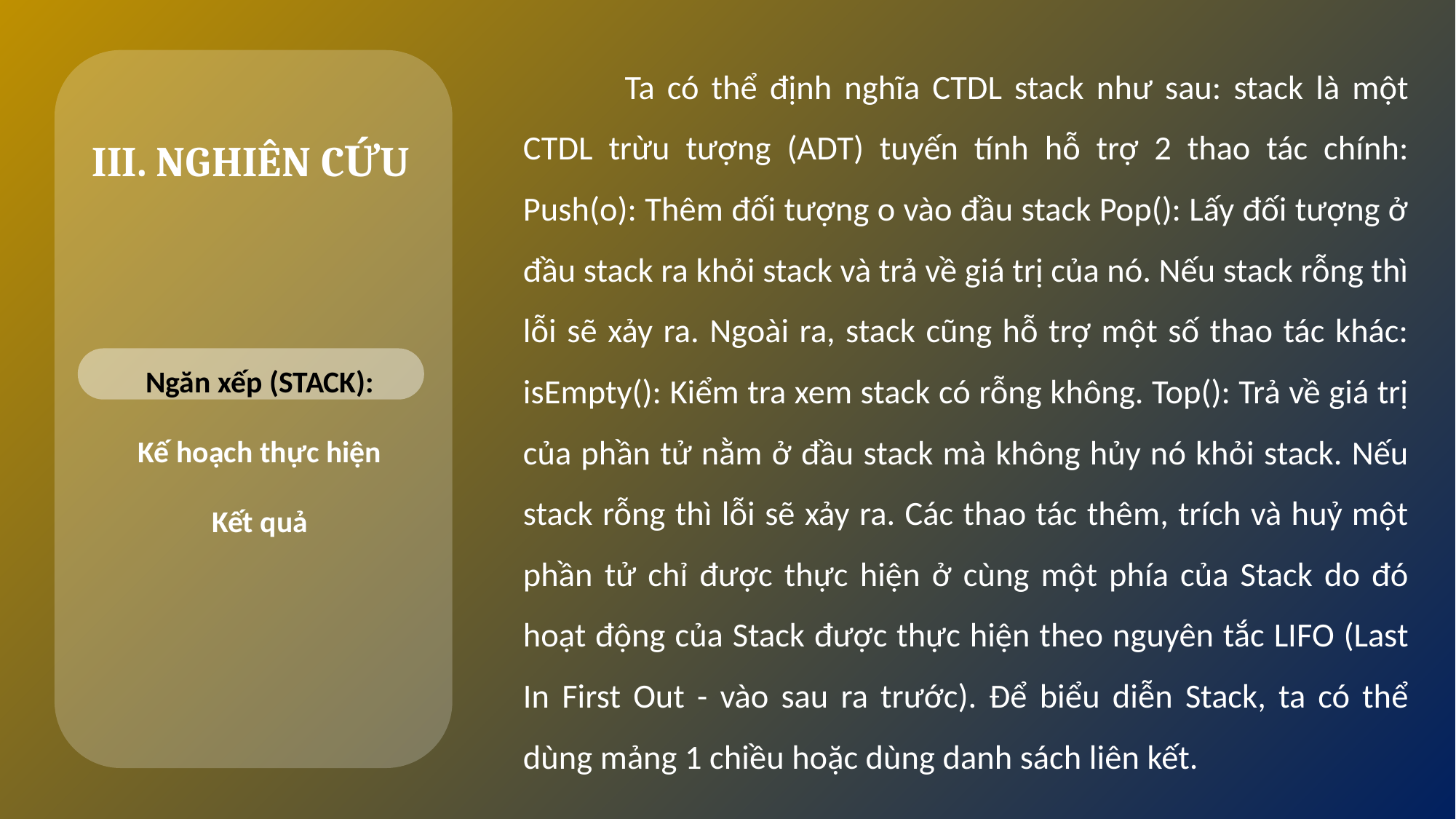

Ta có thể định nghĩa CTDL stack như sau: stack là một CTDL trừu tượng (ADT) tuyến tính hỗ trợ 2 thao tác chính: Push(o): Thêm đối tượng o vào đầu stack Pop(): Lấy đối tượng ở đầu stack ra khỏi stack và trả về giá trị của nó. Nếu stack rỗng thì lỗi sẽ xảy ra. Ngoài ra, stack cũng hỗ trợ một số thao tác khác: isEmpty(): Kiểm tra xem stack có rỗng không. Top(): Trả về giá trị của phần tử nằm ở đầu stack mà không hủy nó khỏi stack. Nếu stack rỗng thì lỗi sẽ xảy ra. Các thao tác thêm, trích và huỷ một phần tử chỉ được thực hiện ở cùng một phía của Stack do đó hoạt động của Stack được thực hiện theo nguyên tắc LIFO (Last In First Out - vào sau ra trước). Ðể biểu diễn Stack, ta có thể dùng mảng 1 chiều hoặc dùng danh sách liên kết.

III. NGHIÊN CỨU
Ngăn xếp (STACK):
Kế hoạch thực hiện
Kết quả